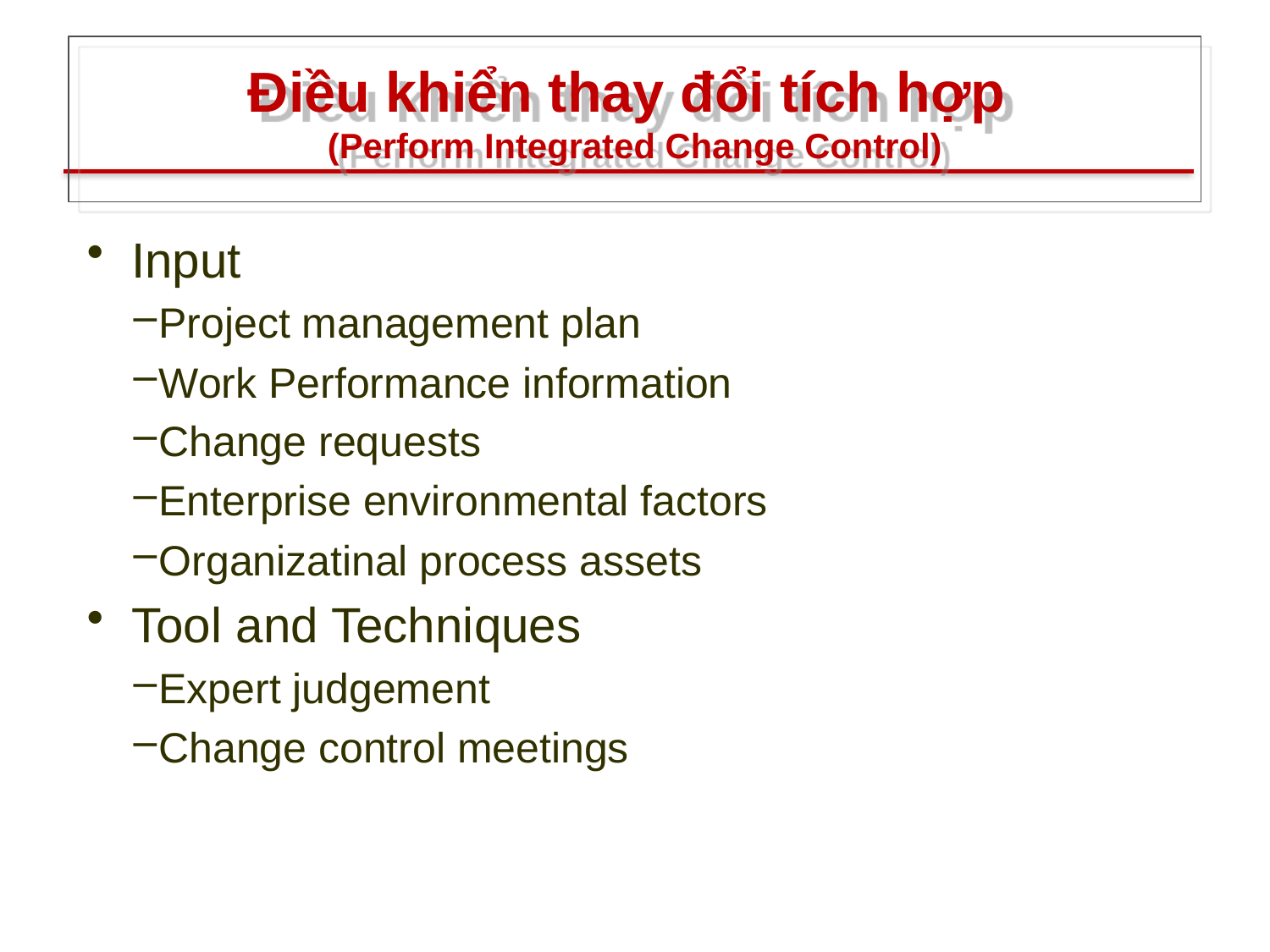

# Điều khiển thay đổi tích hợp (Perform Integrated Change Control)
 Input
Project management plan
Work Performance information
Change requests
Enterprise environmental factors
Organizatinal process assets
 Tool and Techniques
Expert judgement
Change control meetings